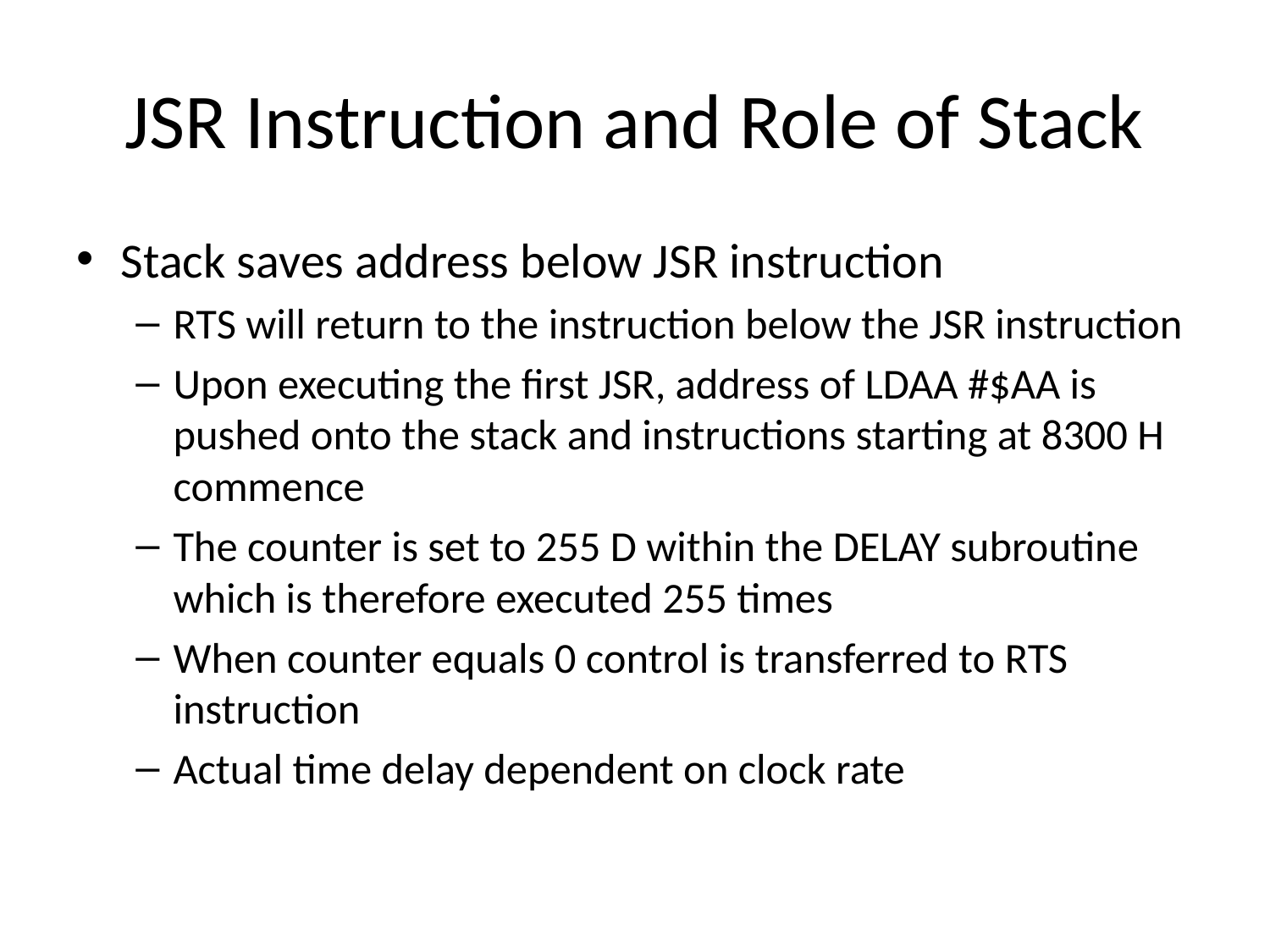

# JSR Instruction and Role of Stack
Stack saves address below JSR instruction
RTS will return to the instruction below the JSR instruction
Upon executing the first JSR, address of LDAA #$AA is pushed onto the stack and instructions starting at 8300 H commence
The counter is set to 255 D within the DELAY subroutine which is therefore executed 255 times
When counter equals 0 control is transferred to RTS  instruction
Actual time delay dependent on clock rate